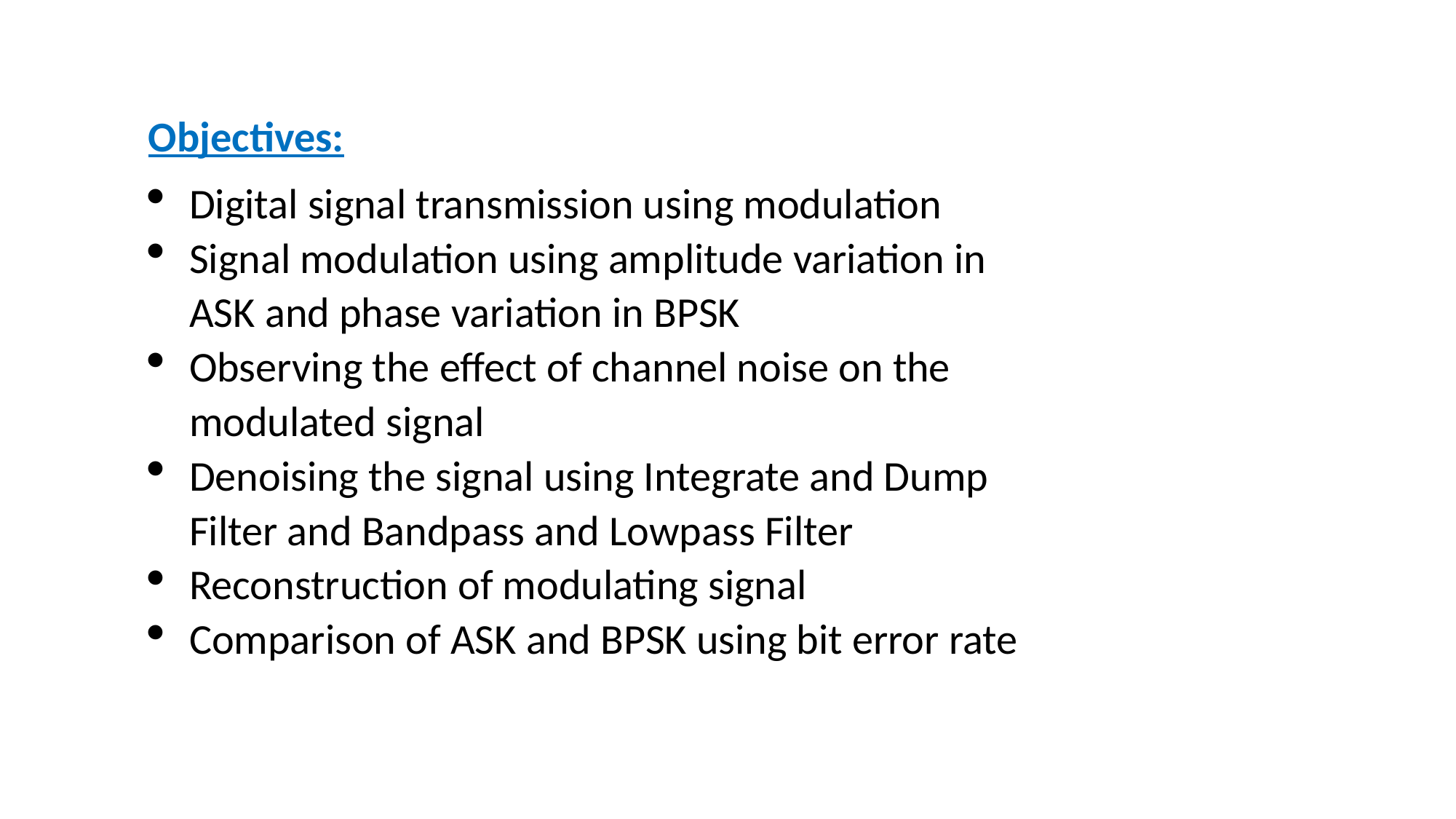

Objectives:
Digital signal transmission using modulation
Signal modulation using amplitude variation in ASK and phase variation in BPSK
Observing the effect of channel noise on the modulated signal
Denoising the signal using Integrate and Dump Filter and Bandpass and Lowpass Filter
Reconstruction of modulating signal
Comparison of ASK and BPSK using bit error rate